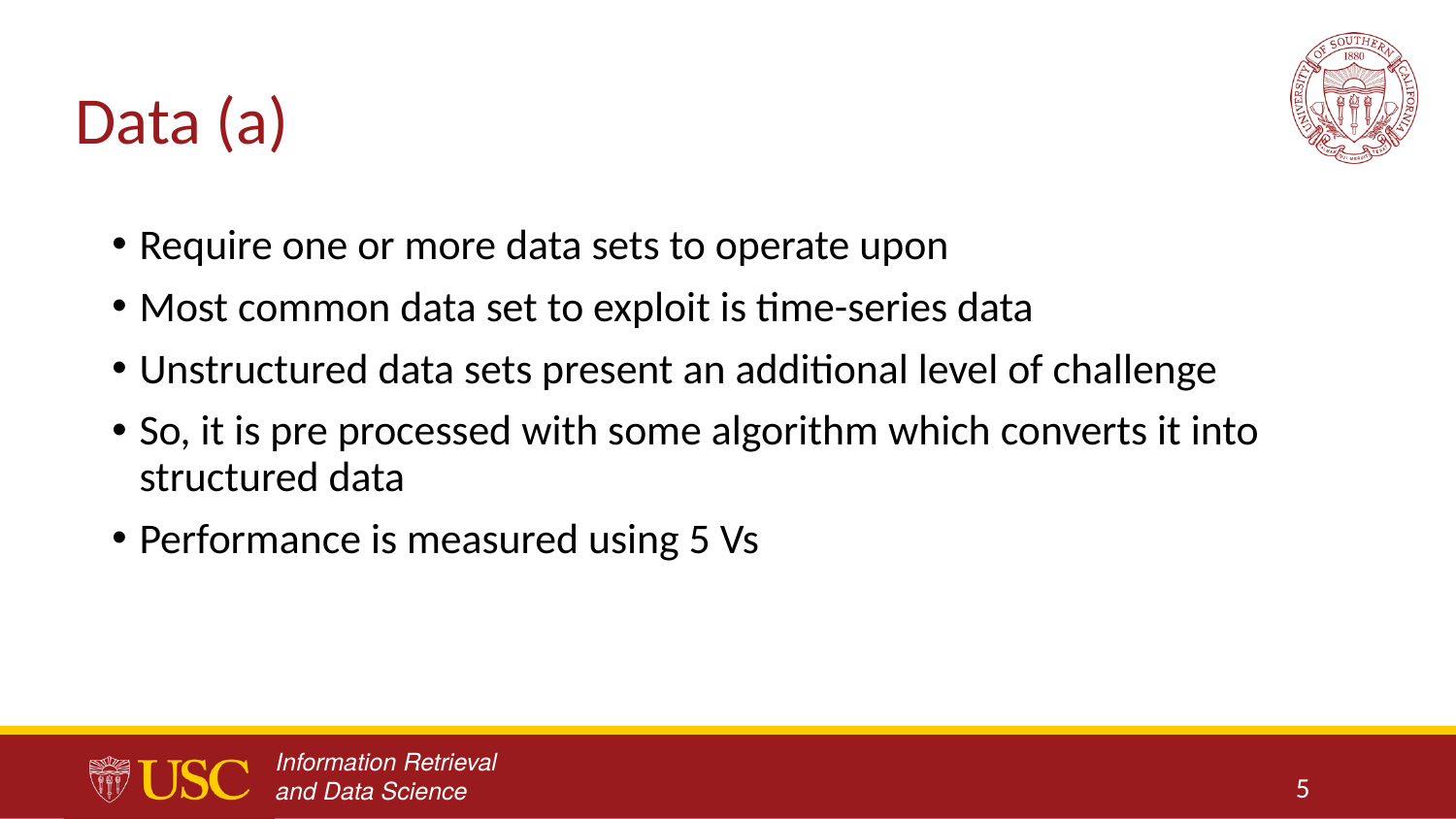

# Data (a)
Require one or more data sets to operate upon
Most common data set to exploit is time-series data
Unstructured data sets present an additional level of challenge
So, it is pre processed with some algorithm which converts it into structured data
Performance is measured using 5 Vs
5